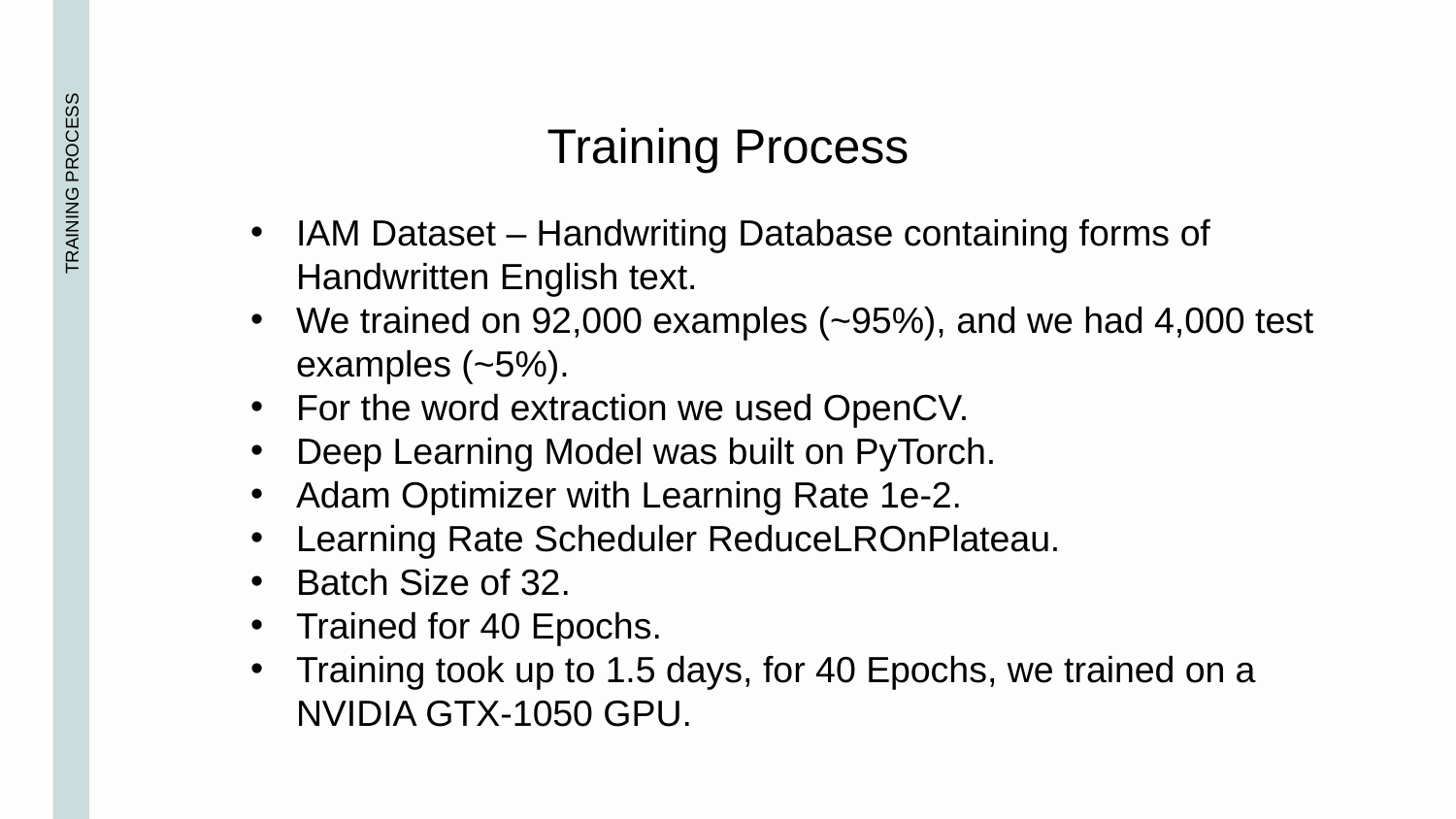

Training Process
IAM Dataset – Handwriting Database containing forms of Handwritten English text.
We trained on 92,000 examples (~95%), and we had 4,000 test examples (~5%).
For the word extraction we used OpenCV.
Deep Learning Model was built on PyTorch.
Adam Optimizer with Learning Rate 1e-2.
Learning Rate Scheduler ReduceLROnPlateau.
Batch Size of 32.
Trained for 40 Epochs.
Training took up to 1.5 days, for 40 Epochs, we trained on a NVIDIA GTX-1050 GPU.
# TRAINING PROCESS